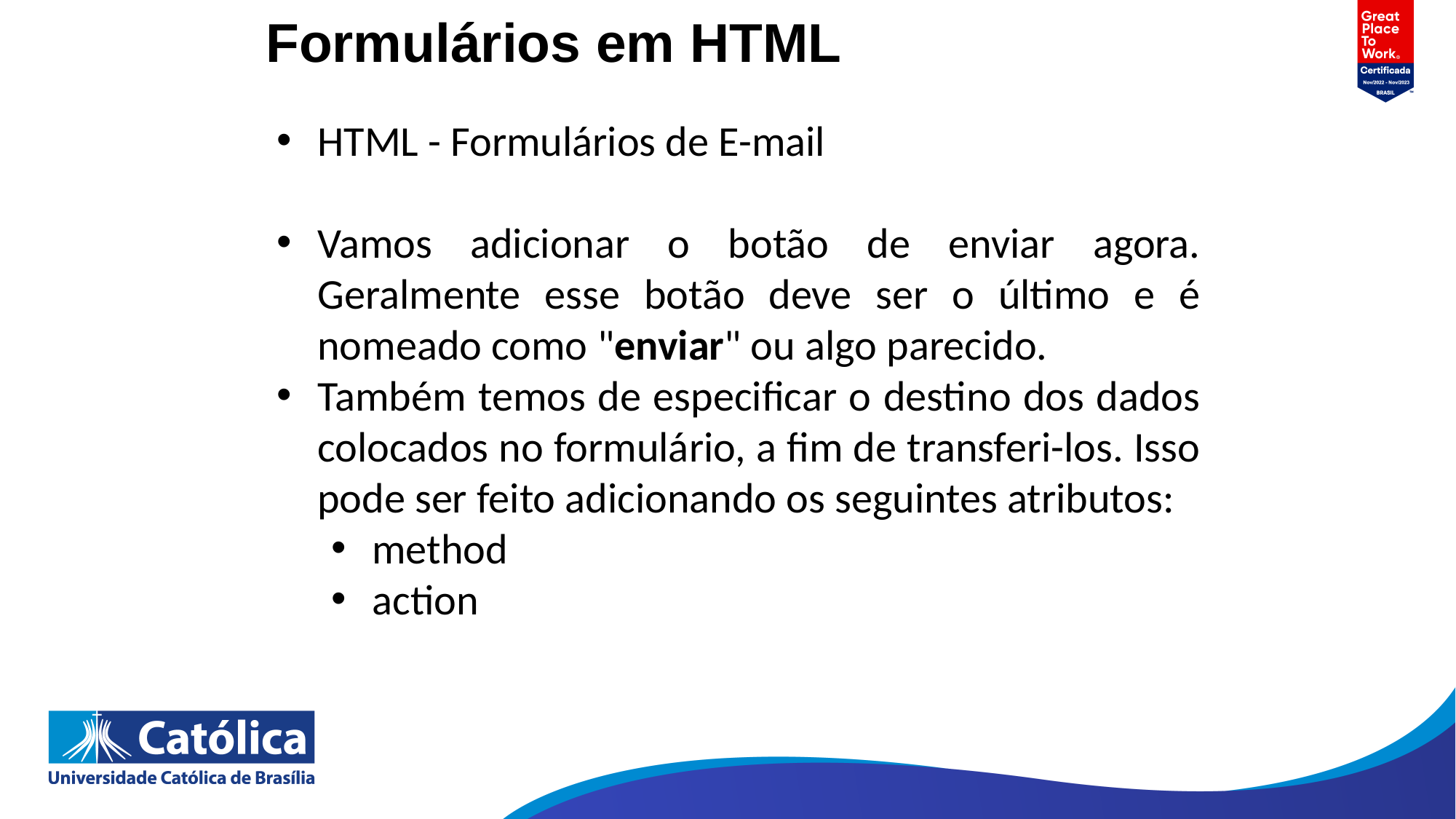

# Formulários em HTML
HTML - Formulários de E-mail

Vamos adicionar o botão de enviar agora. Geralmente esse botão deve ser o último e é nomeado como "enviar" ou algo parecido.
Também temos de especificar o destino dos dados colocados no formulário, a fim de transferi-los. Isso pode ser feito adicionando os seguintes atributos:
method
action